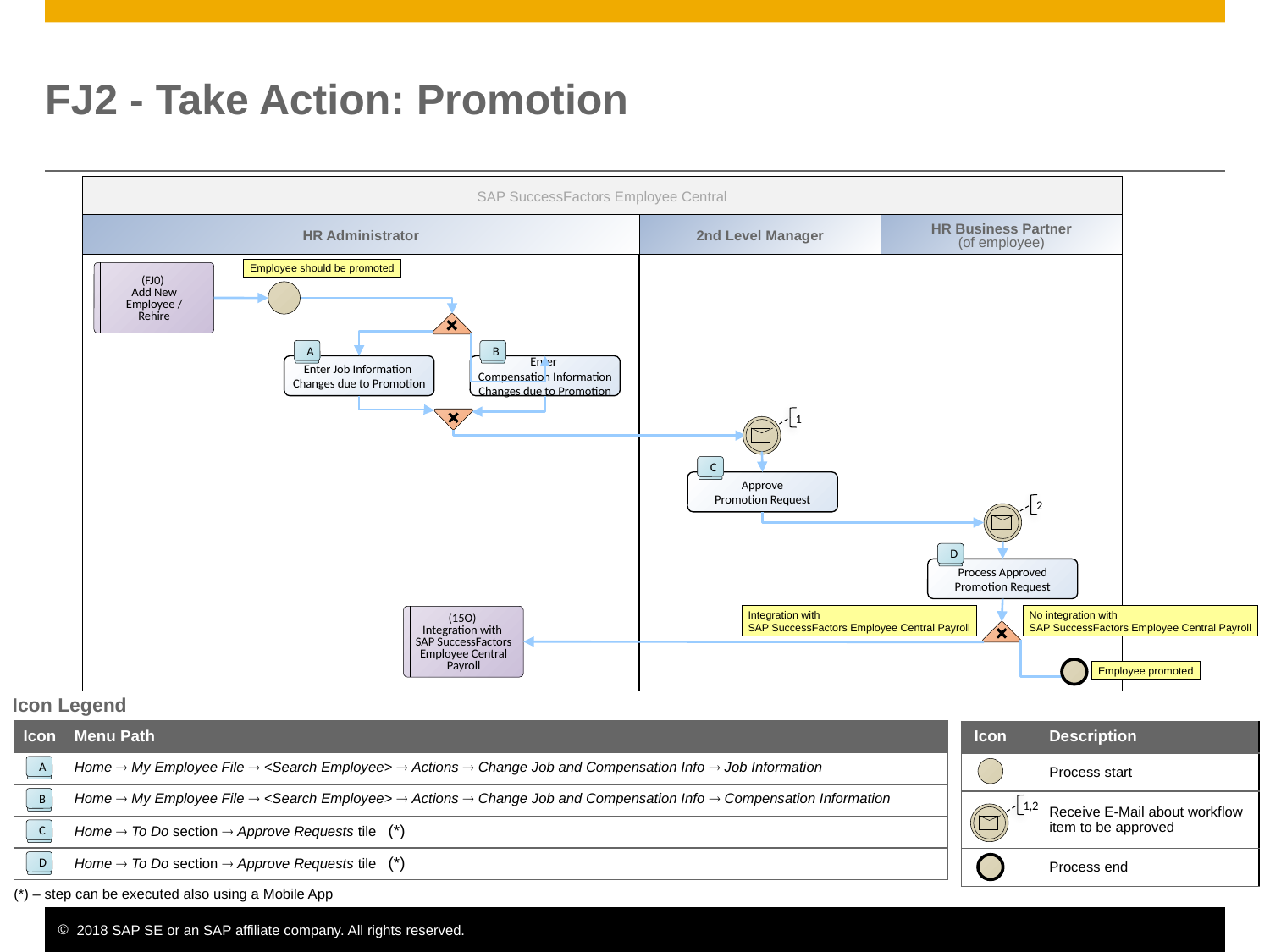

# FJ2 - Take Action: Promotion
SAP SuccessFactors Employee Central
HR Administrator
2nd Level Manager
HR Business Partner
(of employee)

Employee should be promoted

(FJ0)
Add New Employee / Rehire

A

Enter Job Information
Changes due to Promotion

B

Enter
Compensation Information Changes due to Promotion

1

C

Approve
Promotion Request

2

D

Process Approved
Promotion Request

(15O)
Integration with
SAP SuccessFactors Employee Central Payroll

Integration with
SAP SuccessFactors Employee Central Payroll
No integration with
SAP SuccessFactors Employee Central Payroll

Employee promoted
Icon Legend
| Icon | Menu Path |
| --- | --- |
|  | Home → My Employee File → <Search Employee> → Actions → Change Job and Compensation Info → Job Information |
|  | Home → My Employee File → <Search Employee> → Actions → Change Job and Compensation Info → Compensation Information |
|  | Home → To Do section → Approve Requests tile (\*) |
|  | Home → To Do section → Approve Requests tile (\*) |
| Icon | Description |
| --- | --- |
|  | Process start |
|  | Receive E-Mail about workflow item to be approved |
|  | Process end |
A

B

1,2

C

D

(*) – step can be executed also using a Mobile App